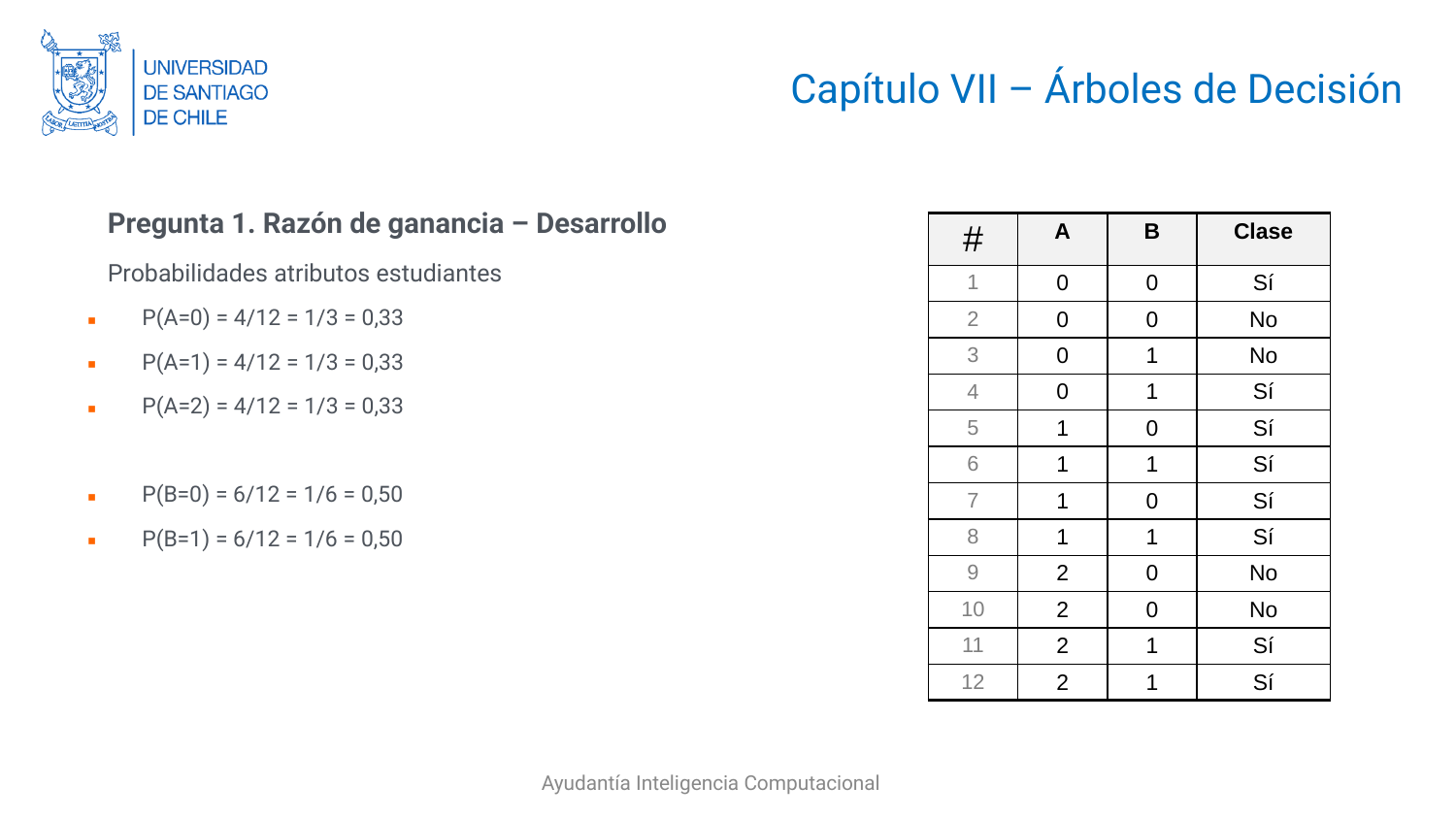

# Capítulo VII – Árboles de Decisión
Pregunta 1. Razón de ganancia – Desarrollo
Probabilidades atributos estudiantes
P(A=0) = 4/12 = 1/3 = 0,33
P(A=1) = 4/12 = 1/3 = 0,33
P(A=2) = 4/12 = 1/3 = 0,33

P(B=0) = 6/12 = 1/6 = 0,50
P(B=1) = 6/12 = 1/6 = 0,50

| # | A | B | Clase |
| --- | --- | --- | --- |
| 1 | 0 | 0 | Sí |
| 2 | 0 | 0 | No |
| 3 | 0 | 1 | No |
| 4 | 0 | 1 | Sí |
| 5 | 1 | 0 | Sí |
| 6 | 1 | 1 | Sí |
| 7 | 1 | 0 | Sí |
| 8 | 1 | 1 | Sí |
| 9 | 2 | 0 | No |
| 10 | 2 | 0 | No |
| 11 | 2 | 1 | Sí |
| 12 | 2 | 1 | Sí |
Ayudantía Inteligencia Computacional